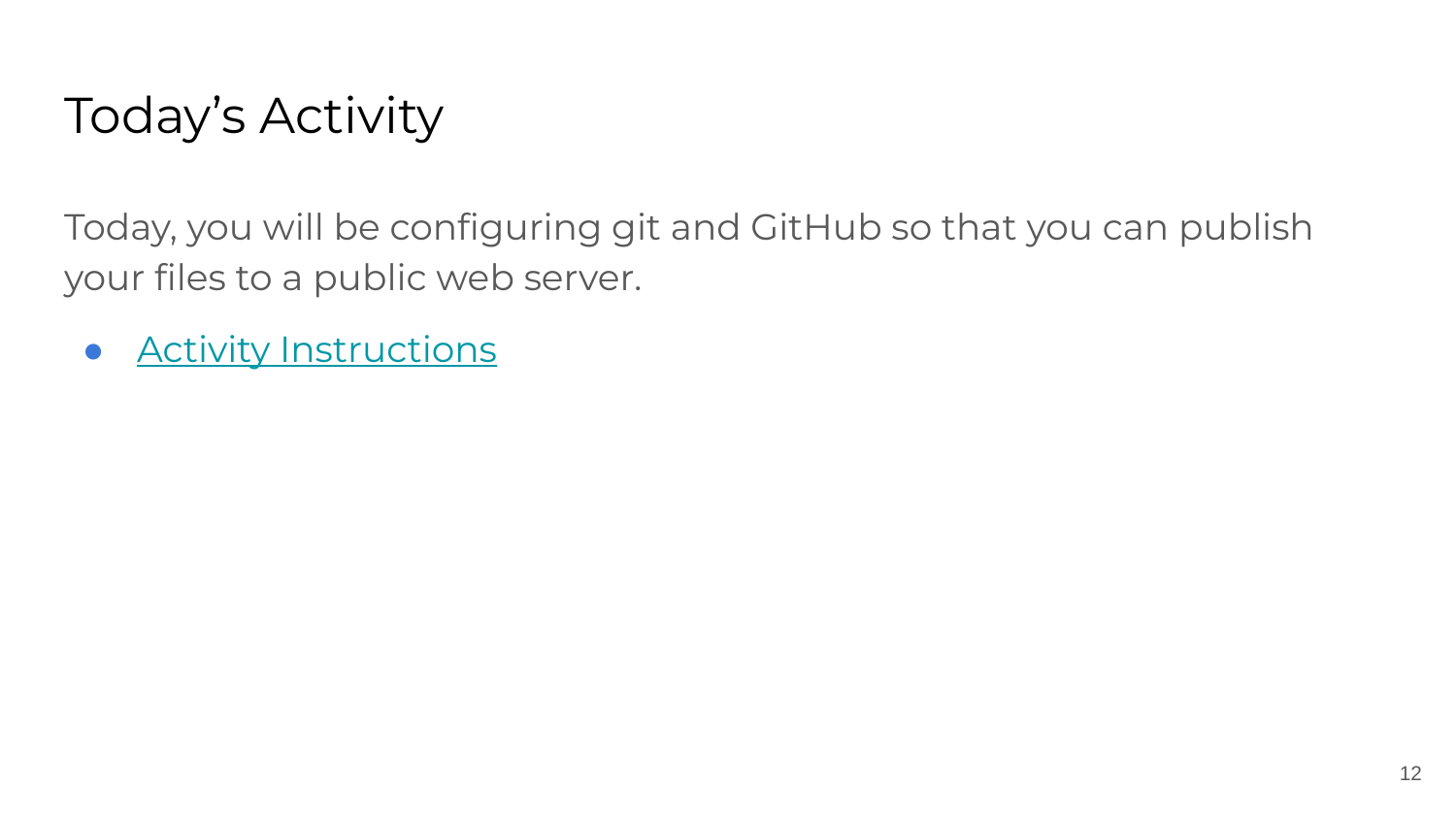

# Today’s Activity
Today, you will be configuring git and GitHub so that you can publish your files to a public web server.
Activity Instructions
12